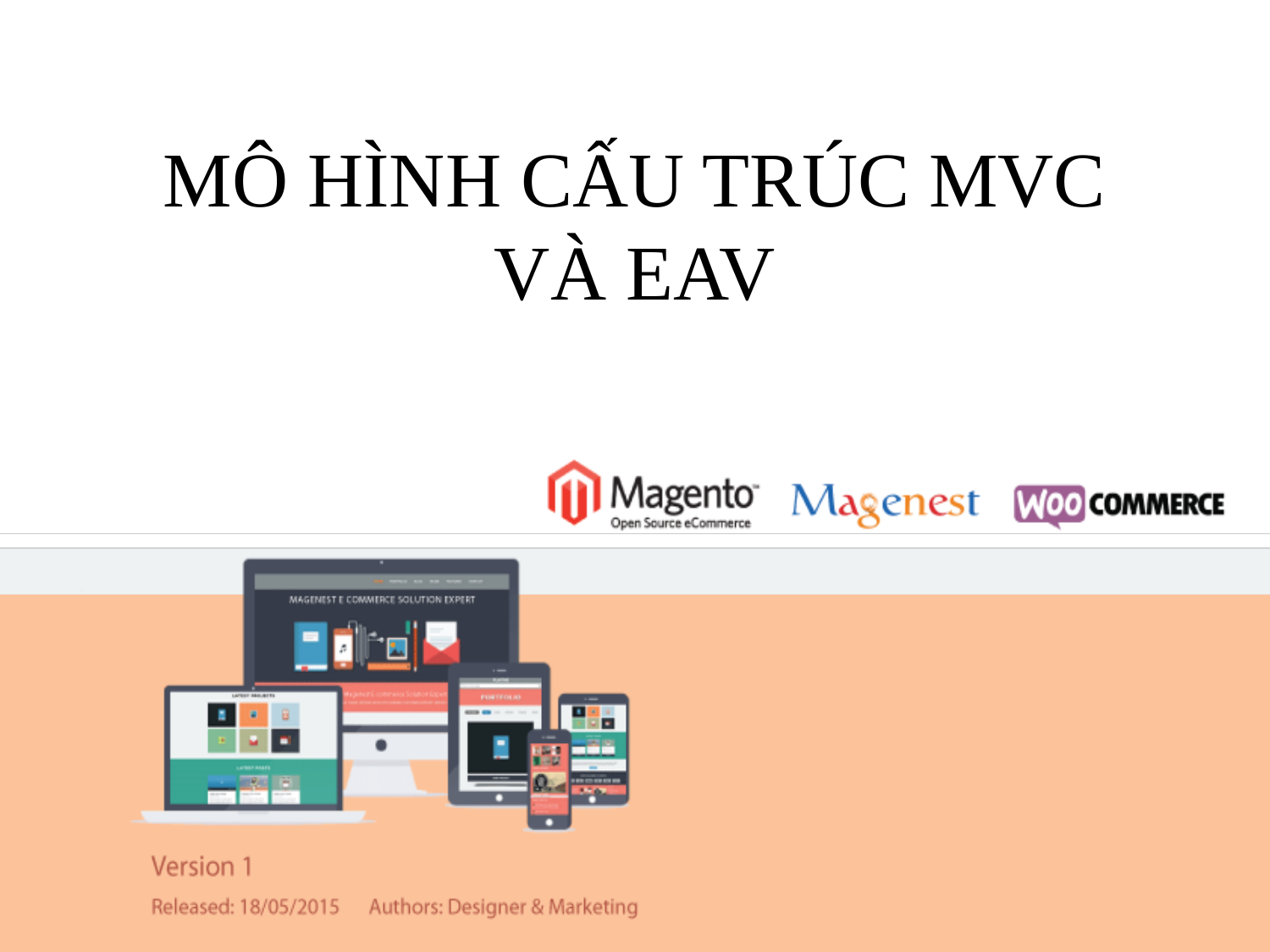

# MÔ HÌNH CẤU TRÚC MVC VÀ EAV